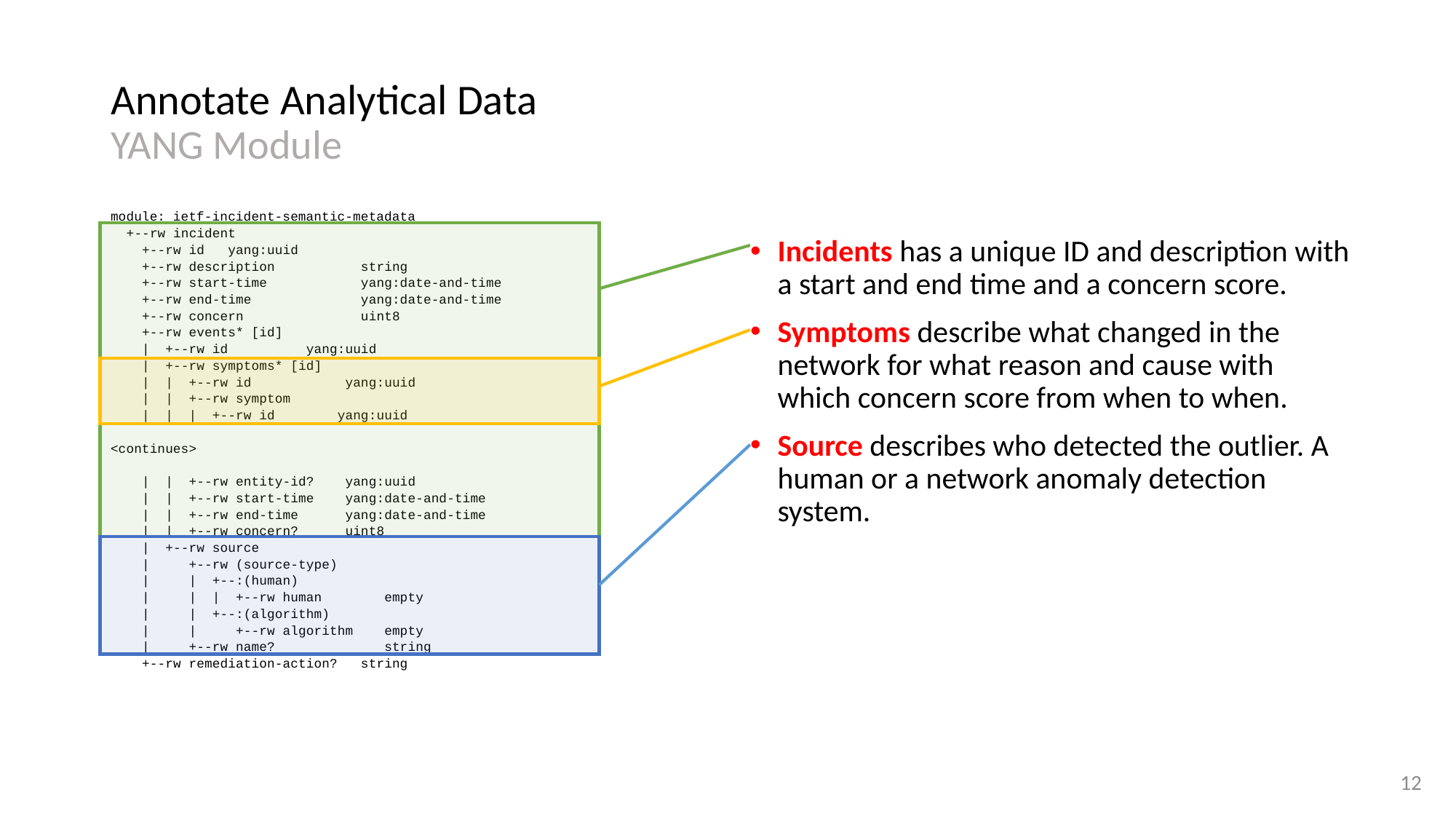

# Annotate Analytical Data YANG Module
module: ietf-incident-semantic-metadata
  +--rw incident
    +--rw id   yang:uuid
    +--rw description           string
    +--rw start-time            yang:date-and-time
    +--rw end-time              yang:date-and-time
    +--rw concern               uint8
    +--rw events* [id]
    |  +--rw id          yang:uuid
    |  +--rw symptoms* [id]
    |  |  +--rw id            yang:uuid
    |  |  +--rw symptom
    |  |  |  +--rw id        yang:uuid

<continues>

    |  |  +--rw entity-id?    yang:uuid
    |  |  +--rw start-time    yang:date-and-time
    |  |  +--rw end-time      yang:date-and-time
    |  |  +--rw concern?      uint8
    |  +--rw source
    |     +--rw (source-type)
    |     |  +--:(human)
    |     |  |  +--rw human        empty
    |     |  +--:(algorithm)
    |     |     +--rw algorithm    empty
    |     +--rw name?              string
    +--rw remediation-action?   string

Incidents has a unique ID and description with a start and end time and a concern score.
Symptoms describe what changed in the network for what reason and cause with which concern score from when to when.
Source describes who detected the outlier. A human or a network anomaly detection system.

12